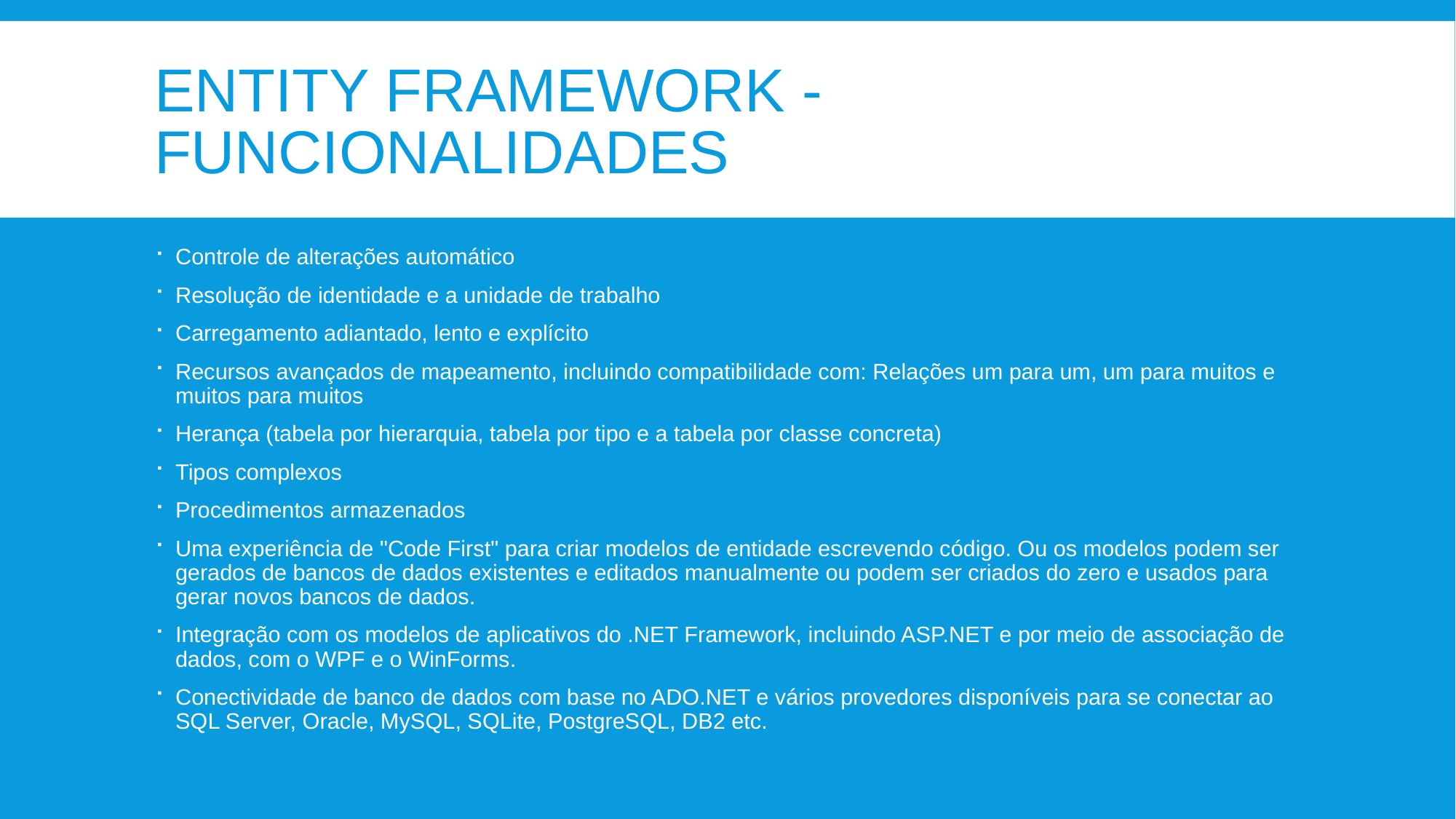

# Entity Framework - Funcionalidades
Controle de alterações automático
Resolução de identidade e a unidade de trabalho
Carregamento adiantado, lento e explícito
Recursos avançados de mapeamento, incluindo compatibilidade com: Relações um para um, um para muitos e muitos para muitos
Herança (tabela por hierarquia, tabela por tipo e a tabela por classe concreta)
Tipos complexos
Procedimentos armazenados
Uma experiência de "Code First" para criar modelos de entidade escrevendo código. Ou os modelos podem ser gerados de bancos de dados existentes e editados manualmente ou podem ser criados do zero e usados para gerar novos bancos de dados.
Integração com os modelos de aplicativos do .NET Framework, incluindo ASP.NET e por meio de associação de dados, com o WPF e o WinForms.
Conectividade de banco de dados com base no ADO.NET e vários provedores disponíveis para se conectar ao SQL Server, Oracle, MySQL, SQLite, PostgreSQL, DB2 etc.